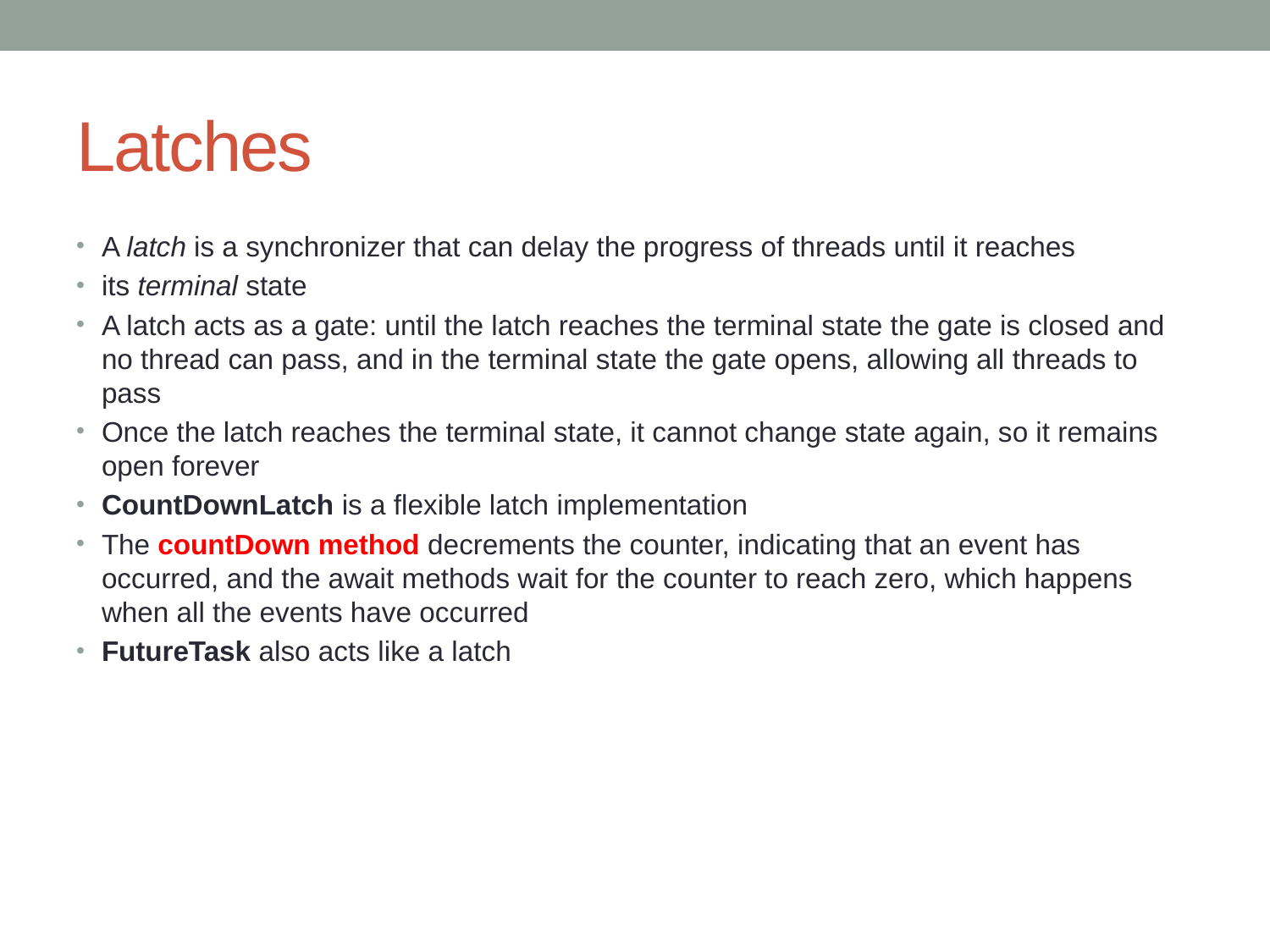

# Latches
A latch is a synchronizer that can delay the progress of threads until it reaches
its terminal state
A latch acts as a gate: until the latch reaches the terminal state the gate is closed and no thread can pass, and in the terminal state the gate opens, allowing all threads to pass
Once the latch reaches the terminal state, it cannot change state again, so it remains open forever
CountDownLatch is a flexible latch implementation
The countDown method decrements the counter, indicating that an event has occurred, and the await methods wait for the counter to reach zero, which happens when all the events have occurred
FutureTask also acts like a latch